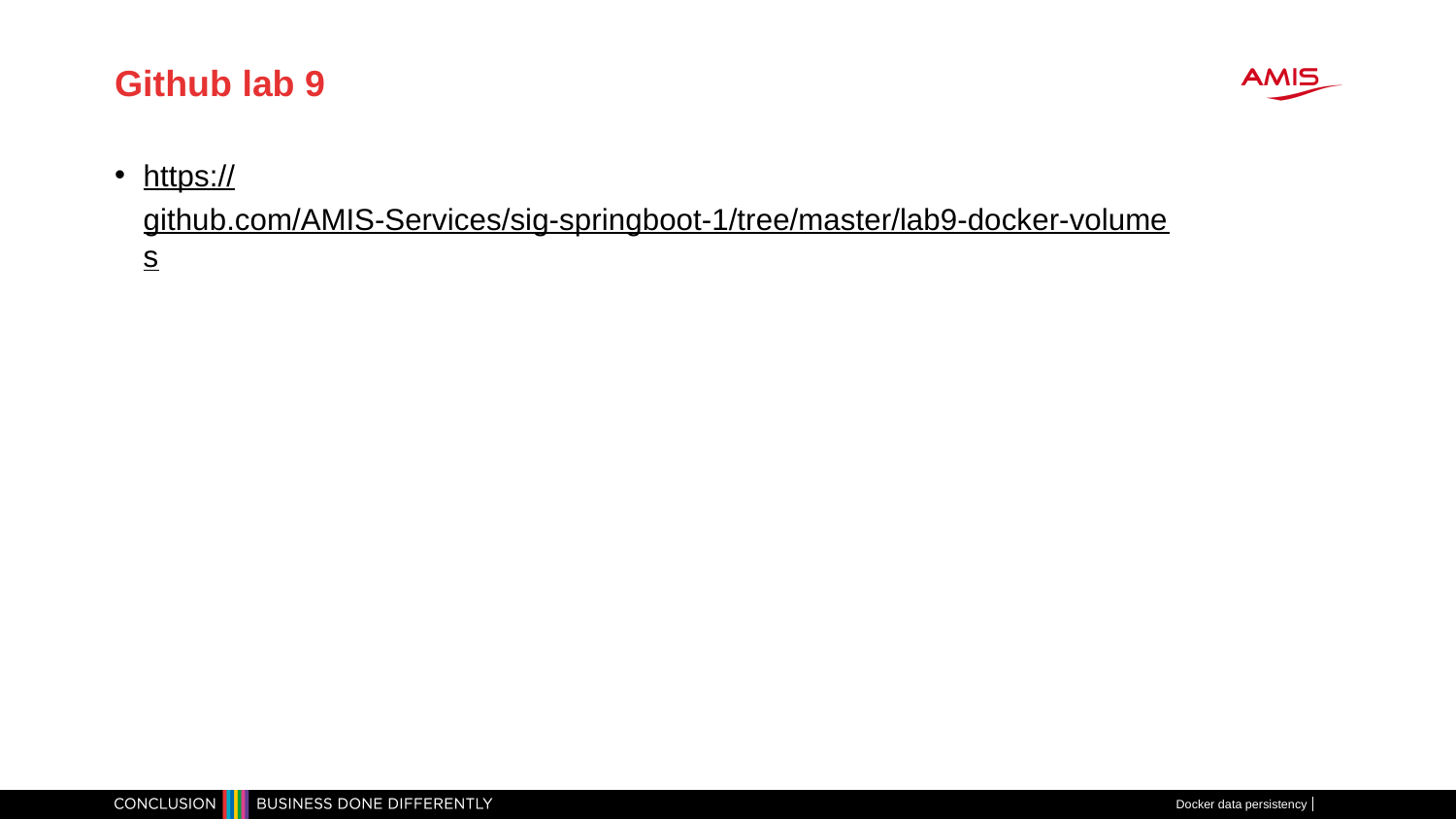

# Github lab 9
https://github.com/AMIS-Services/sig-springboot-1/tree/master/lab9-docker-volumes

Docker data persistency